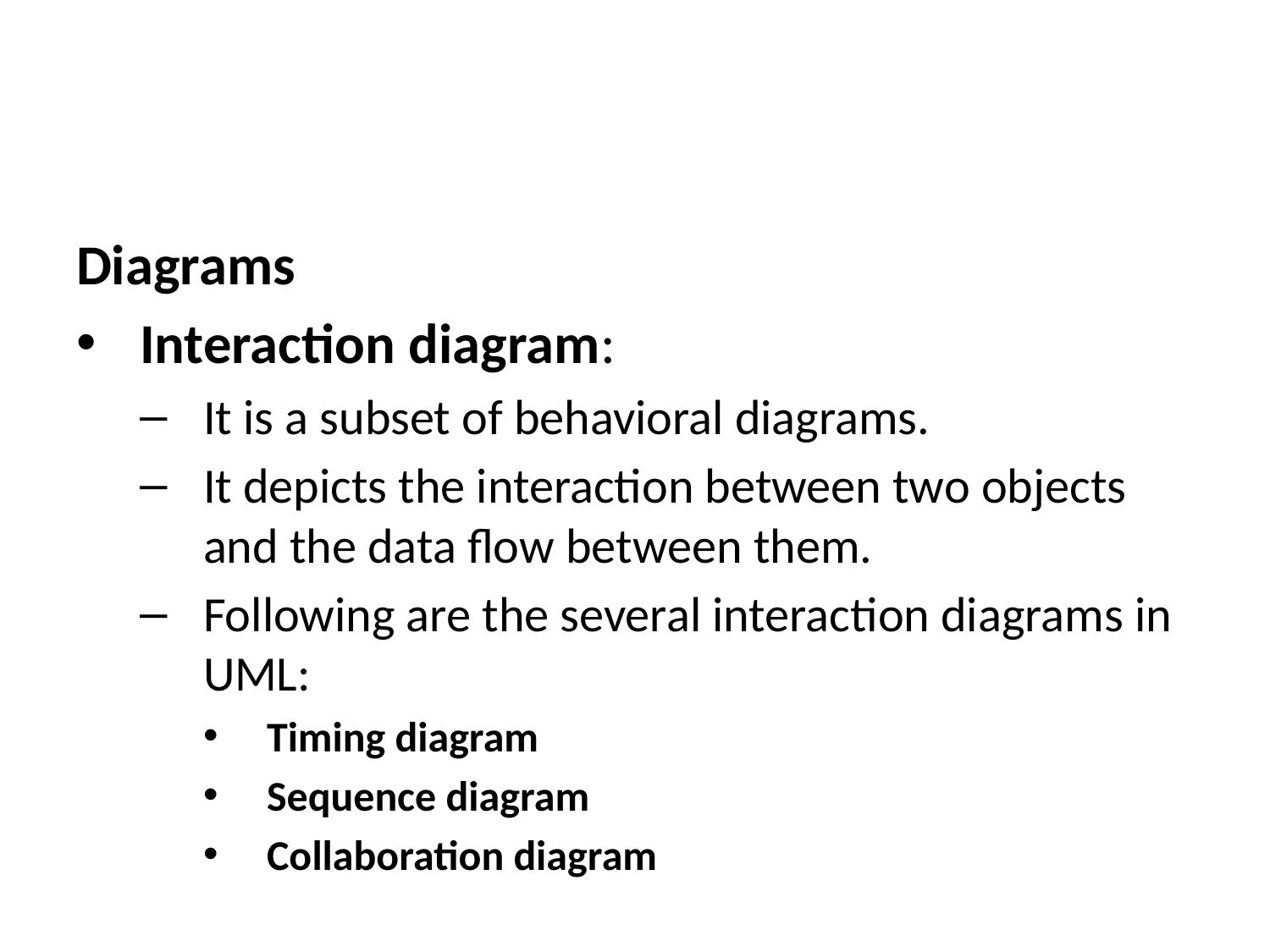

Diagrams
Interaction diagram:
It is a subset of behavioral diagrams.
It depicts the interaction between two objects and the data flow between them.
Following are the several interaction diagrams in UML:
Timing diagram
Sequence diagram
Collaboration diagram